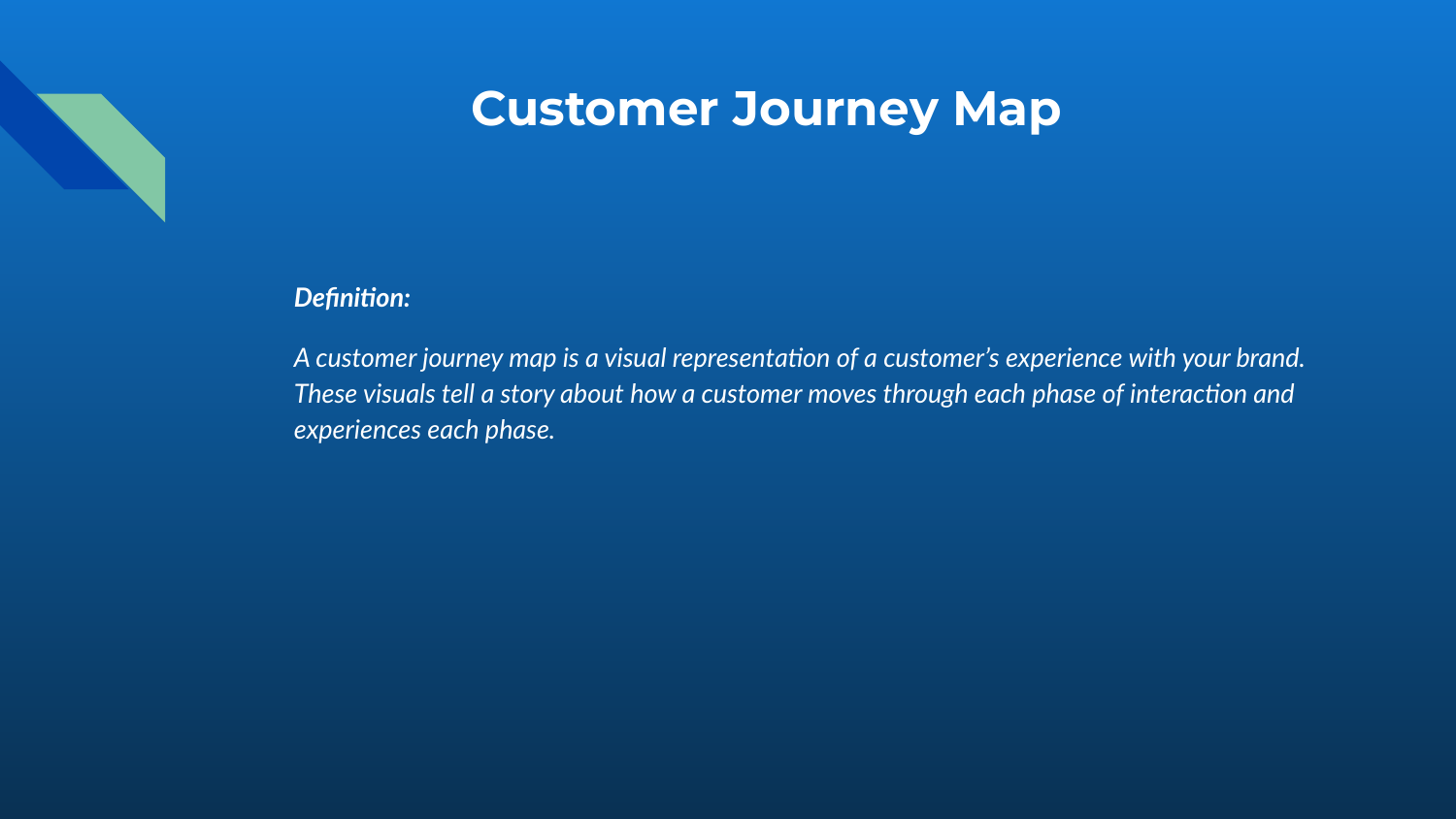

# Customer Journey Map
Definition:
A customer journey map is a visual representation of a customer’s experience with your brand. These visuals tell a story about how a customer moves through each phase of interaction and experiences each phase.